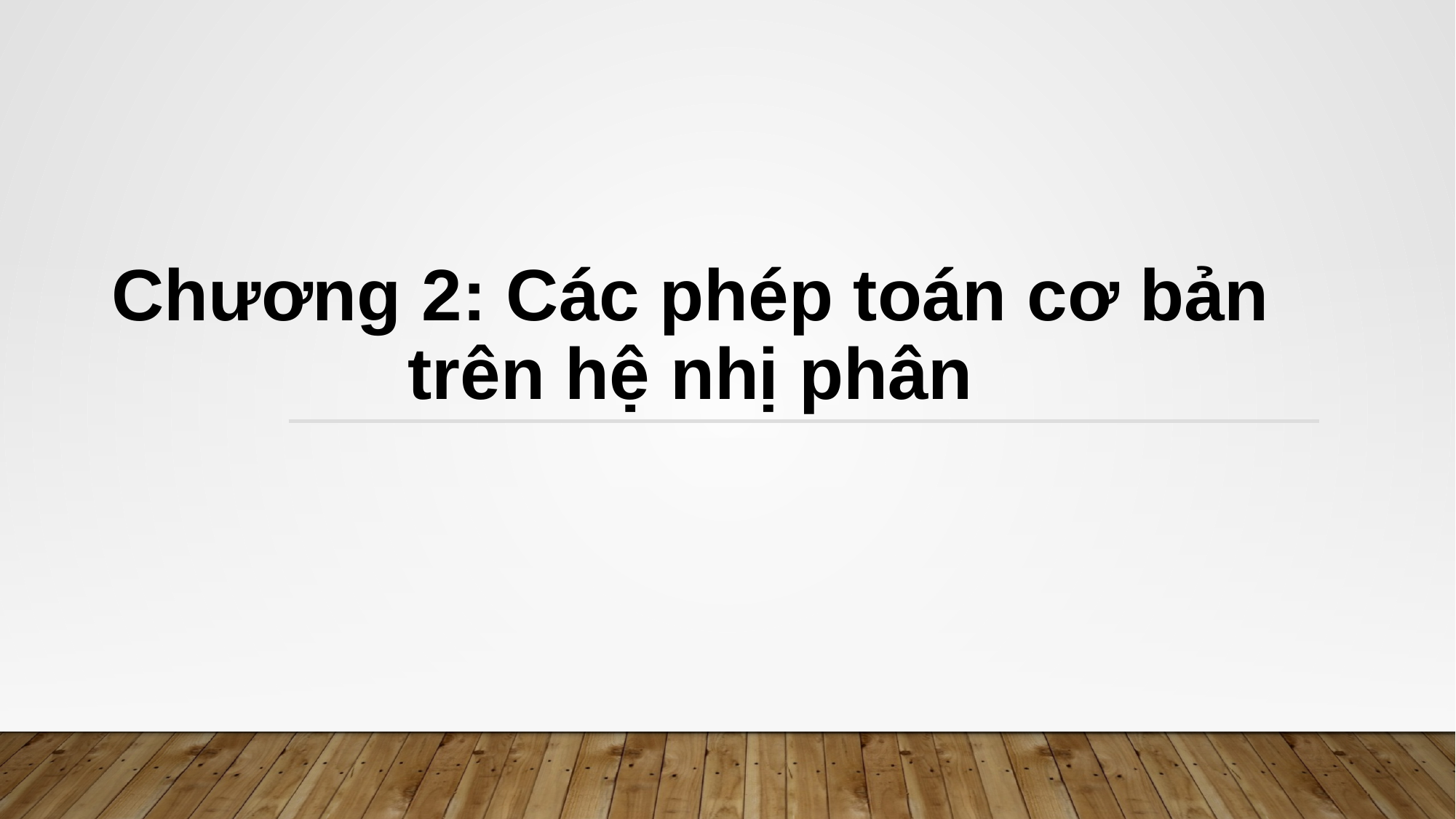

# Chương 2: Các phép toán cơ bản trên hệ nhị phân